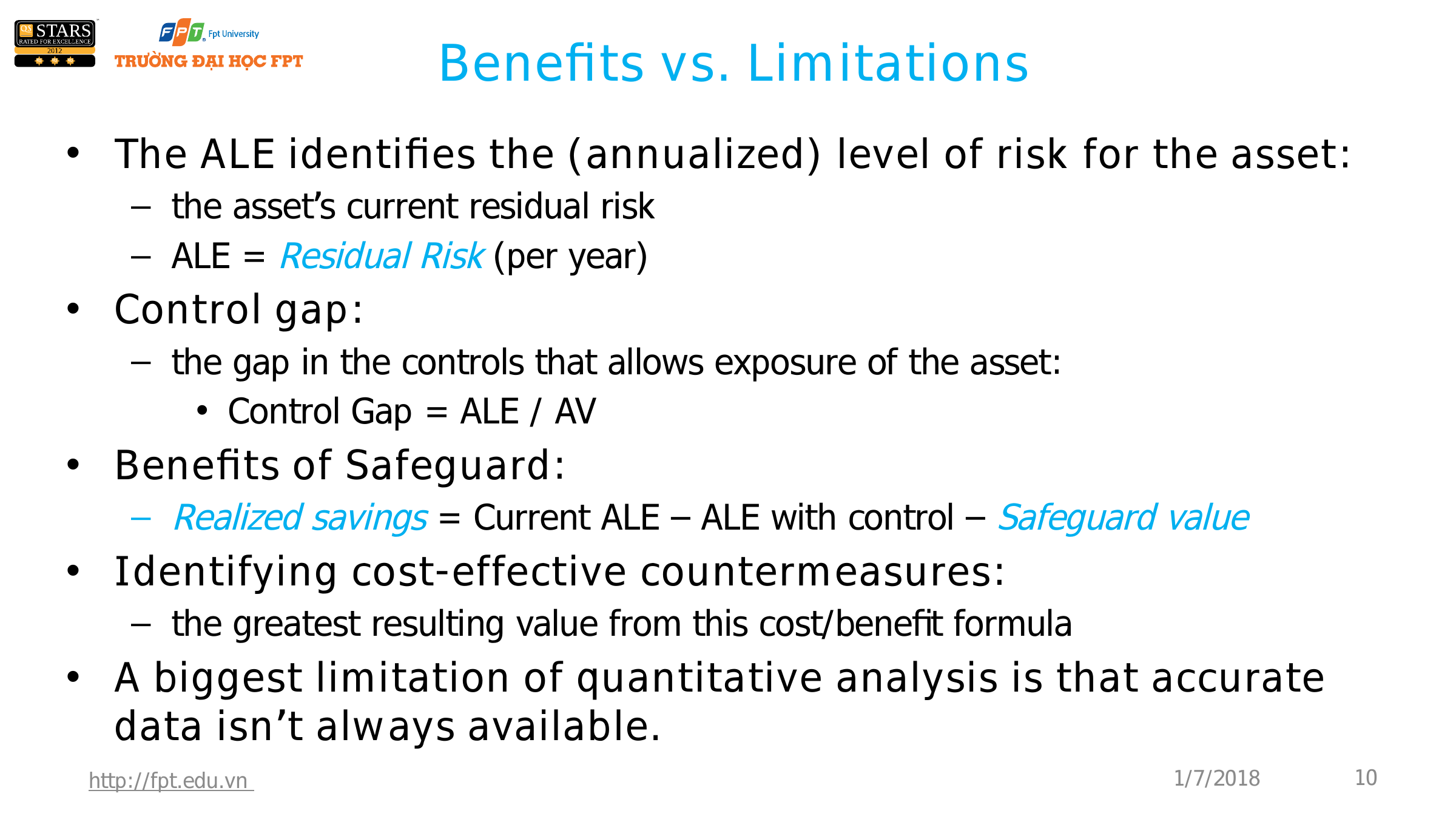

# Benefits vs. Limitations
The ALE identifies the (annualized) level of risk for the asset:
the asset’s current residual risk
ALE = Residual Risk (per year)
Control gap:
the gap in the controls that allows exposure of the asset:
Control Gap = ALE / AV
Benefits of Safeguard:
Realized savings = Current ALE – ALE with control – Safeguard value
Identifying cost-effective countermeasures:
the greatest resulting value from this cost/benefit formula
A biggest limitation of quantitative analysis is that accurate data isn’t always available.
http://fpt.edu.vn
1/7/2018
10